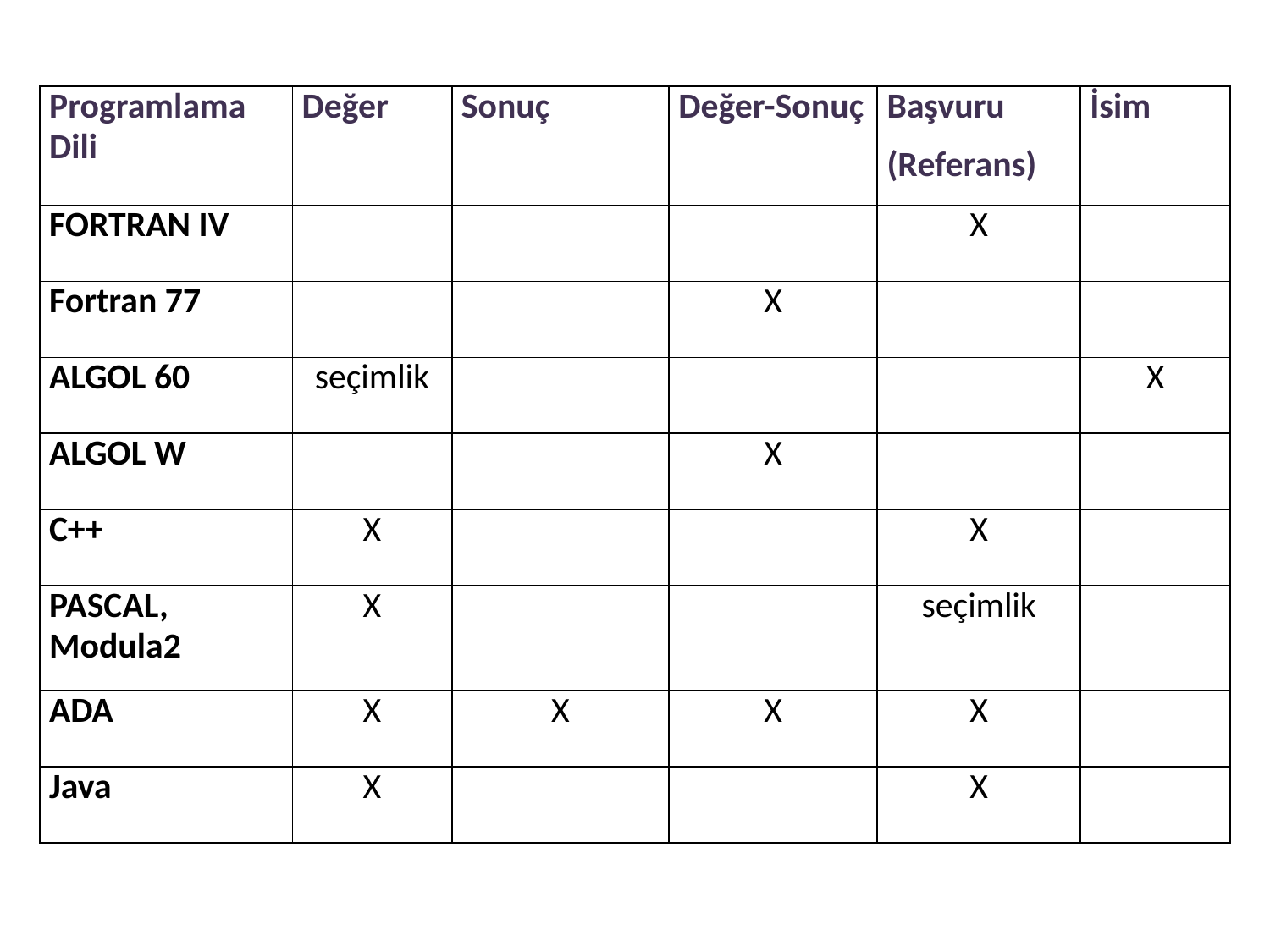

| Programlama Dili | Değer | Sonuç | Değer-Sonuç | Başvuru (Referans) | İsim |
| --- | --- | --- | --- | --- | --- |
| FORTRAN IV |  |  |  | X |  |
| Fortran 77 |  |  | X |  |  |
| ALGOL 60 | seçimlik |  |  |  | X |
| ALGOL W |  |  | X |  |  |
| C++ | X |  |  | X |  |
| PASCAL, Modula2 | X |  |  | seçimlik |  |
| ADA | X | X | X | X |  |
| Java | X |  |  | X |  |
49